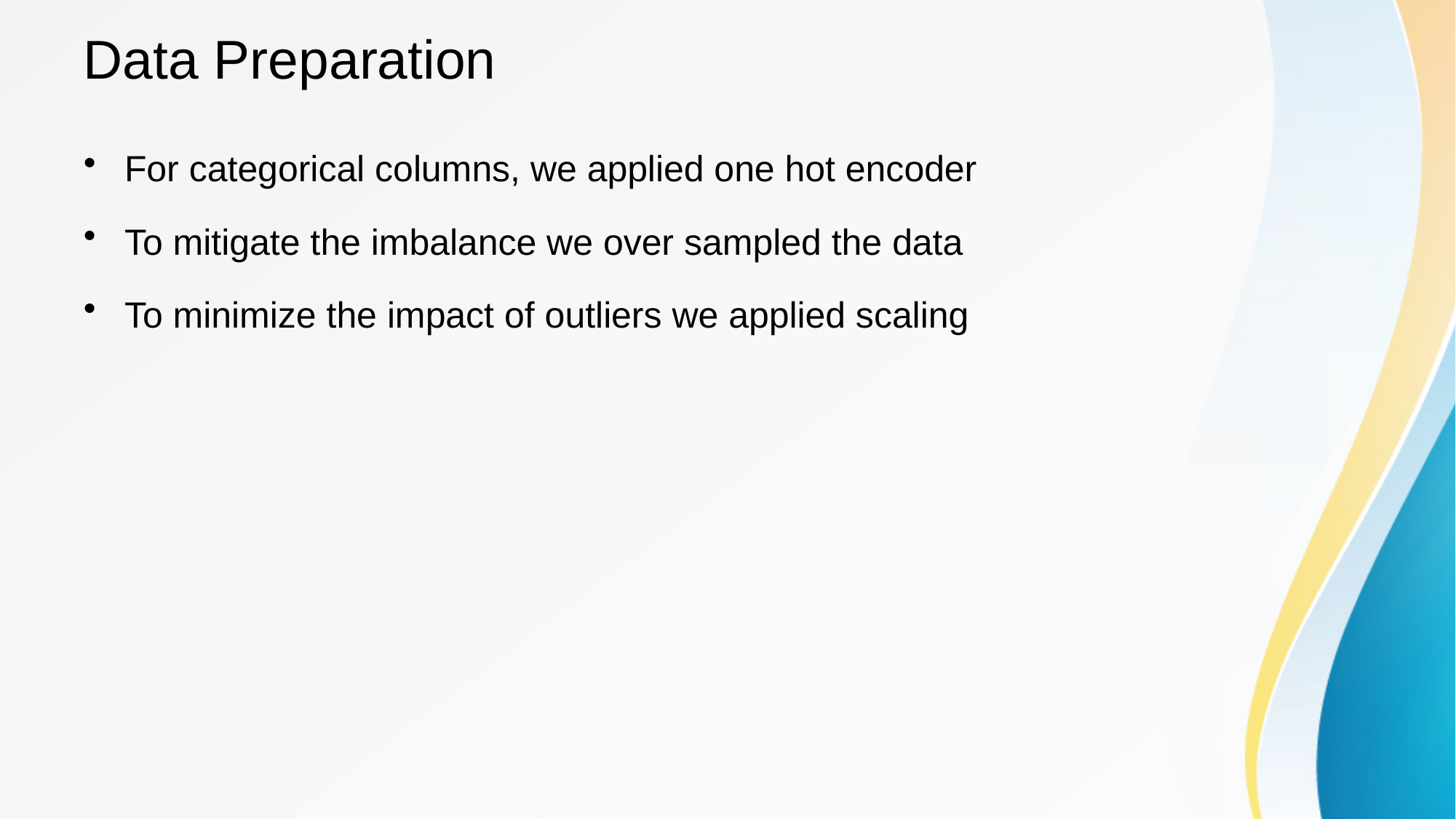

# Data Preparation
For categorical columns, we applied one hot encoder
To mitigate the imbalance we over sampled the data
To minimize the impact of outliers we applied scaling